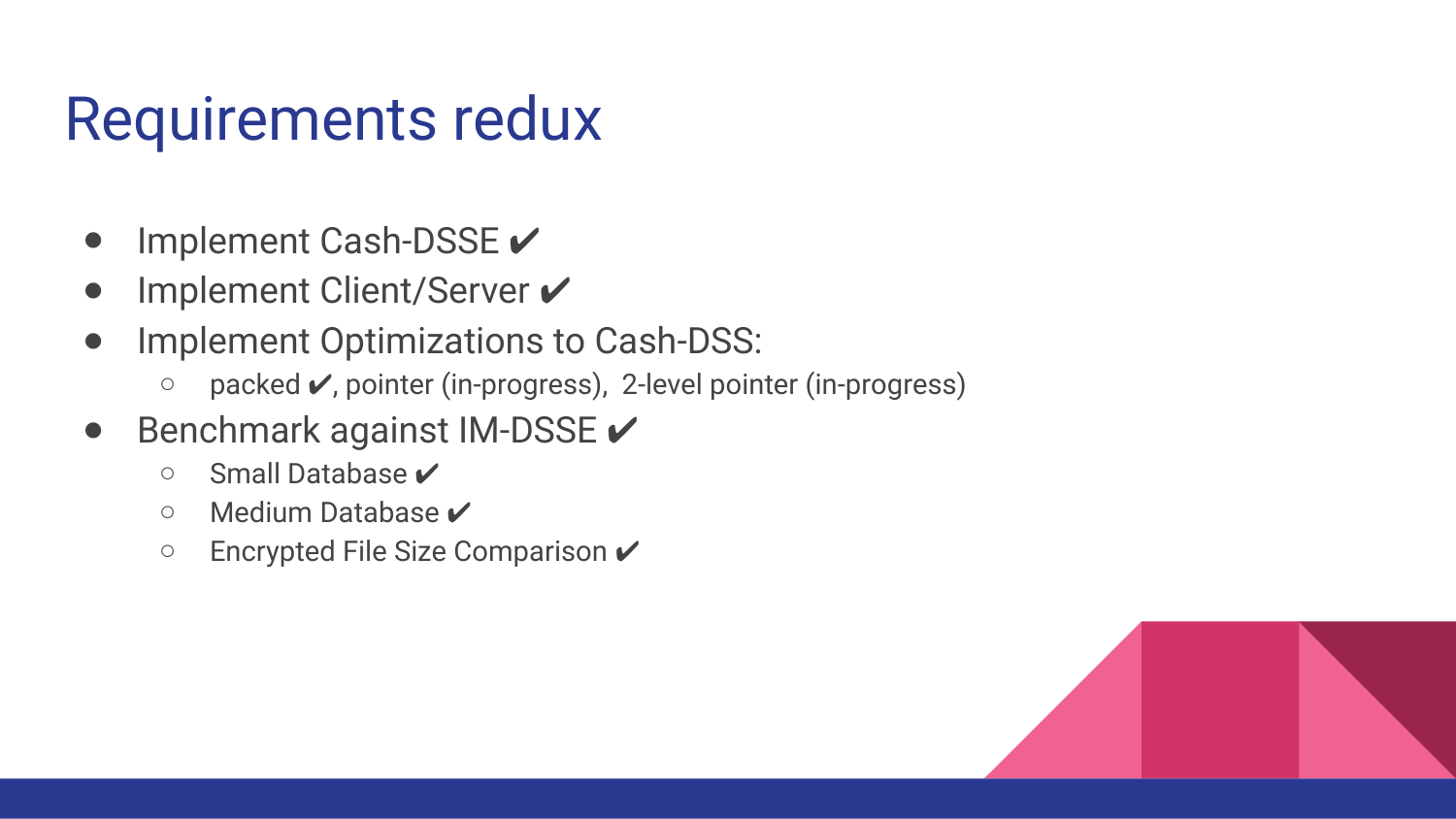

# Requirements redux
Implement Cash-DSSE ✔
Implement Client/Server ✔
Implement Optimizations to Cash-DSS:
packed ✔, pointer (in-progress),  2-level pointer (in-progress)
Benchmark against IM-DSSE ✔
Small Database ✔
Medium Database ✔
Encrypted File Size Comparison ✔